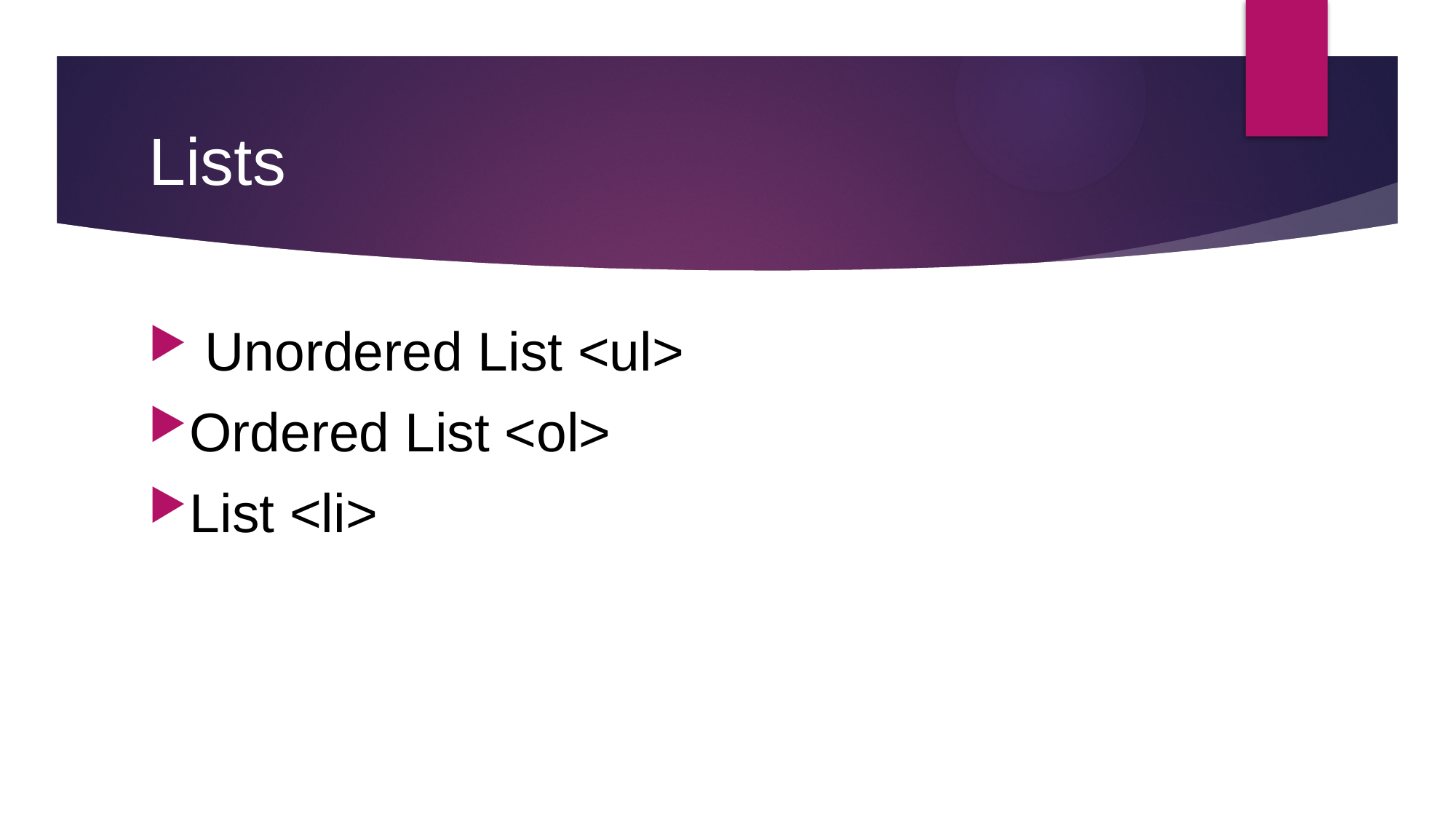

# Lists
 Unordered List <ul>
Ordered List <ol>
List <li>